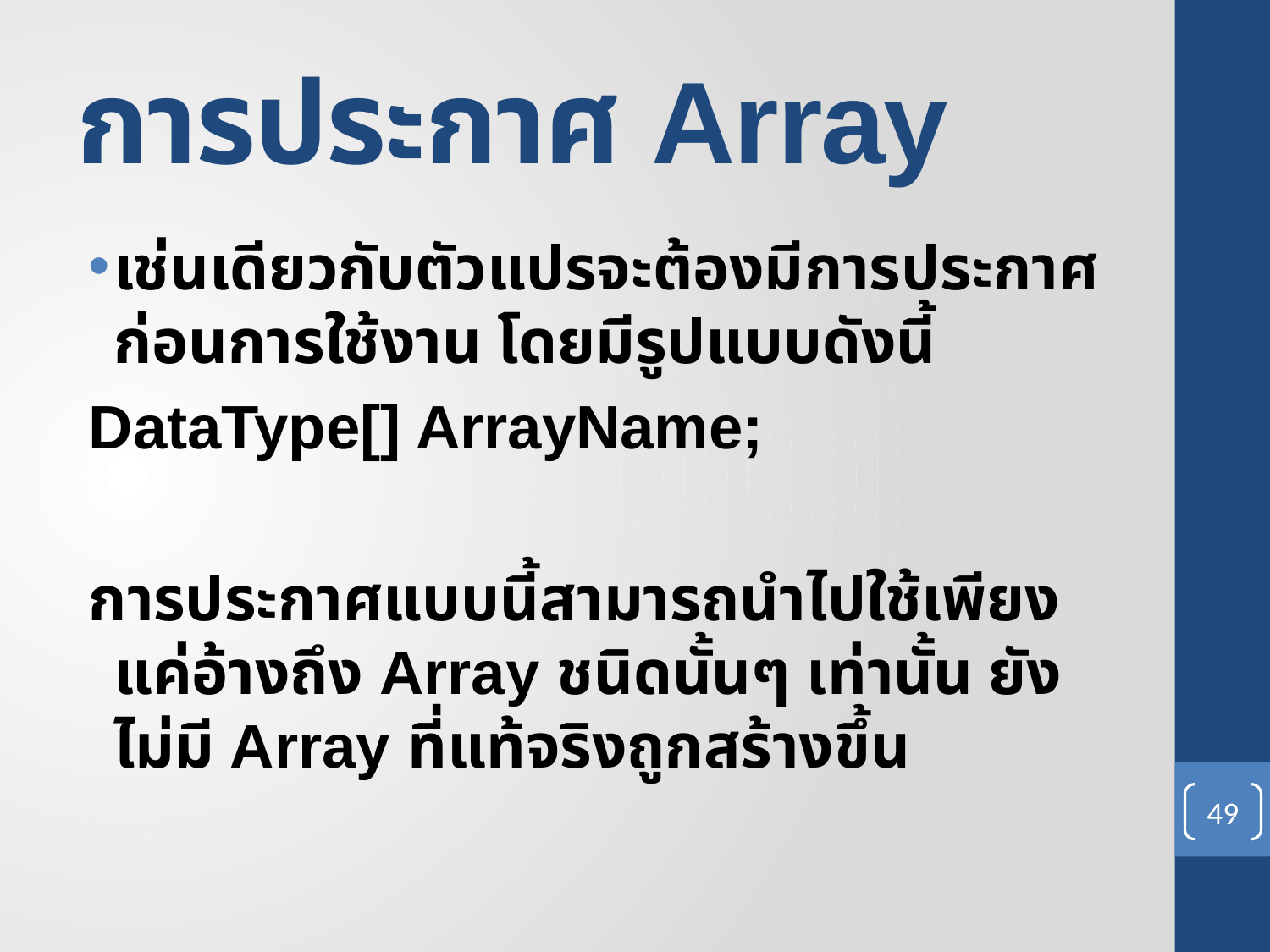

# การประกาศ Array
เช่นเดียวกับตัวแปรจะต้องมีการประกาศก่อนการใช้งาน โดยมีรูปแบบดังนี้
DataType[] ArrayName;

การประกาศแบบนี้สามารถนำไปใช้เพียงแค่อ้างถึง Array ชนิดนั้นๆ เท่านั้น ยังไม่มี Array ที่แท้จริงถูกสร้างขึ้น
49